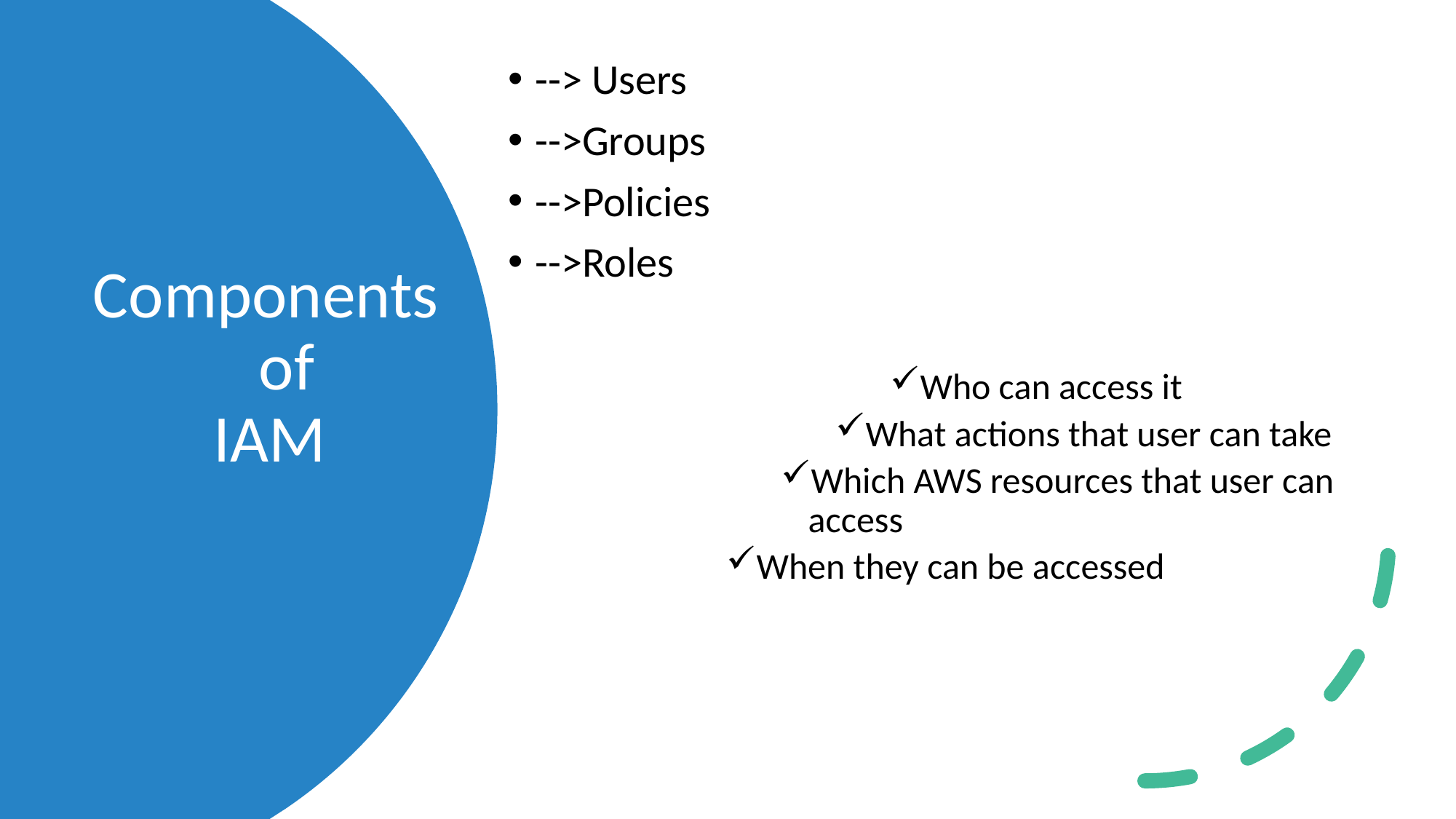

--> Users
-->Groups
-->Policies
-->Roles

Who can access it
What actions that user can take
Which AWS resources that user can access
When they can be accessed

# Components           of         IAM